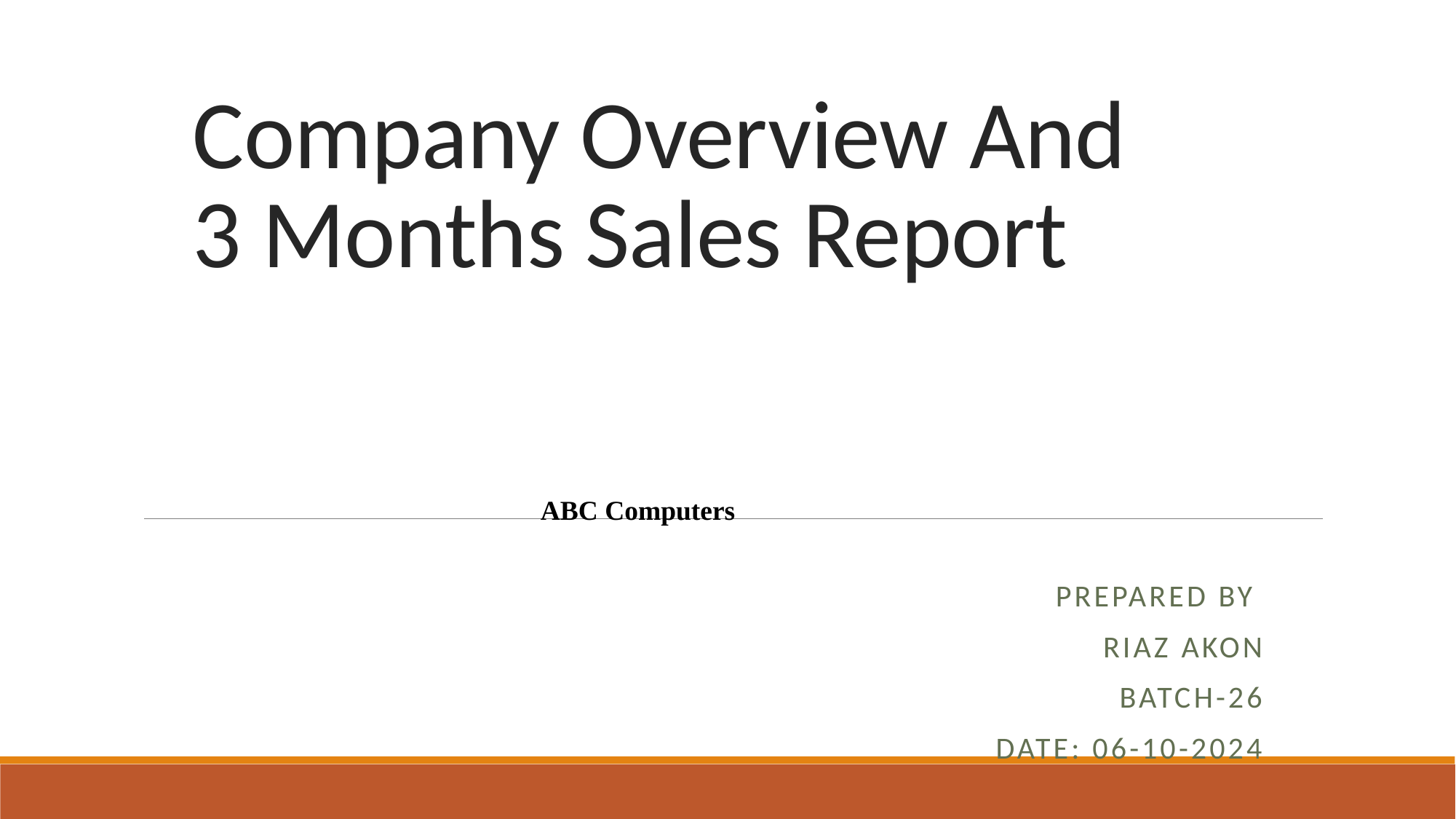

# Company Overview And 3 Months Sales Report
ABC Computers
Prepared by
Riaz Akon
Batch-26
Date: 06-10-2024